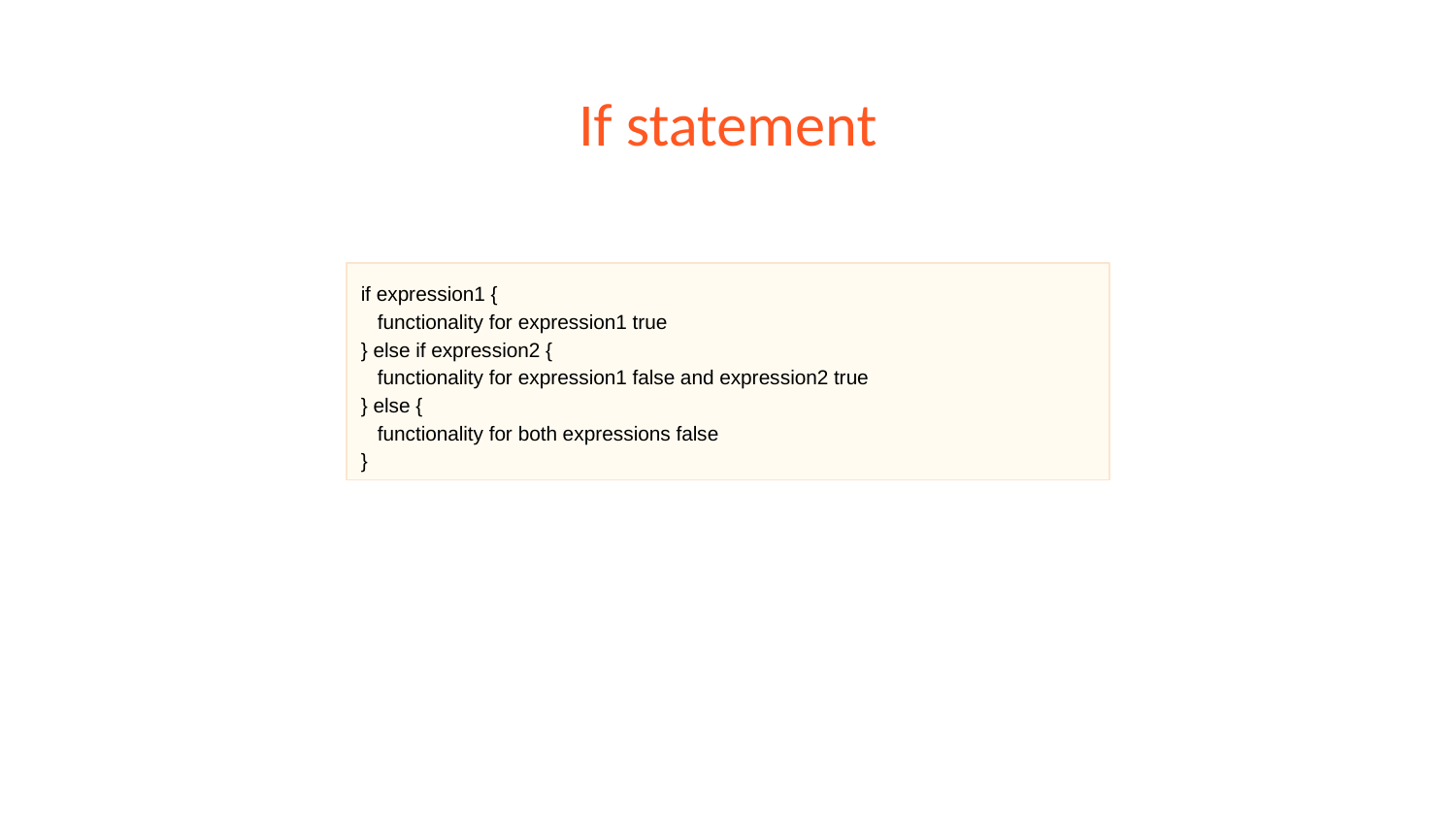

# If statement

if expression1 {
   functionality for expression1 true
} else if expression2 {
   functionality for expression1 false and expression2 true
} else {
   functionality for both expressions false
}